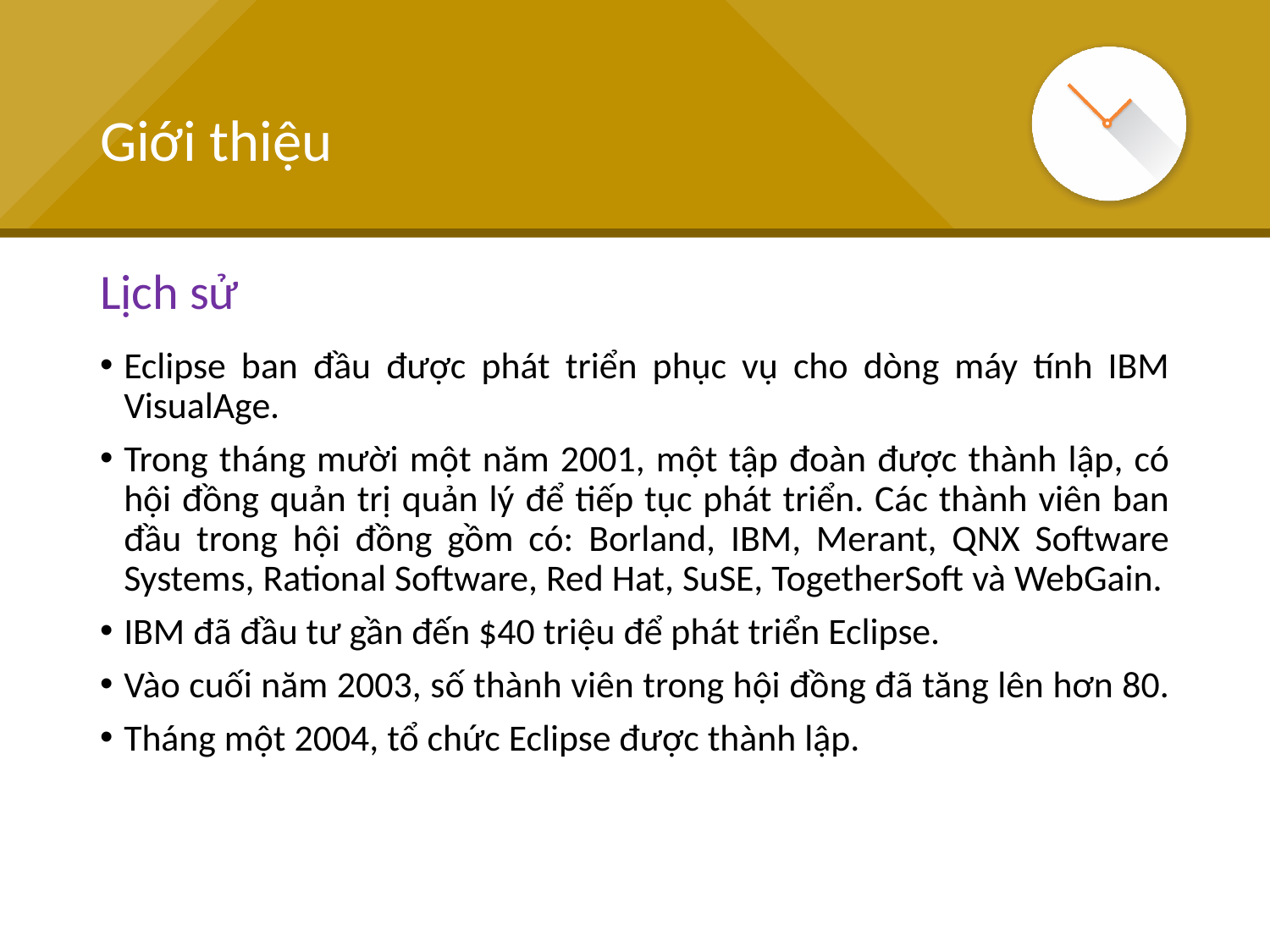

# Giới thiệu
Lịch sử
Eclipse ban đầu được phát triển phục vụ cho dòng máy tính IBM VisualAge.
Trong tháng mười một năm 2001, một tập đoàn được thành lập, có hội đồng quản trị quản lý để tiếp tục phát triển. Các thành viên ban đầu trong hội đồng gồm có: Borland, IBM, Merant, QNX Software Systems, Rational Software, Red Hat, SuSE, TogetherSoft và WebGain.
IBM đã đầu tư gần đến $40 triệu để phát triển Eclipse.
Vào cuối năm 2003, số thành viên trong hội đồng đã tăng lên hơn 80.
Tháng một 2004, tổ chức Eclipse được thành lập.